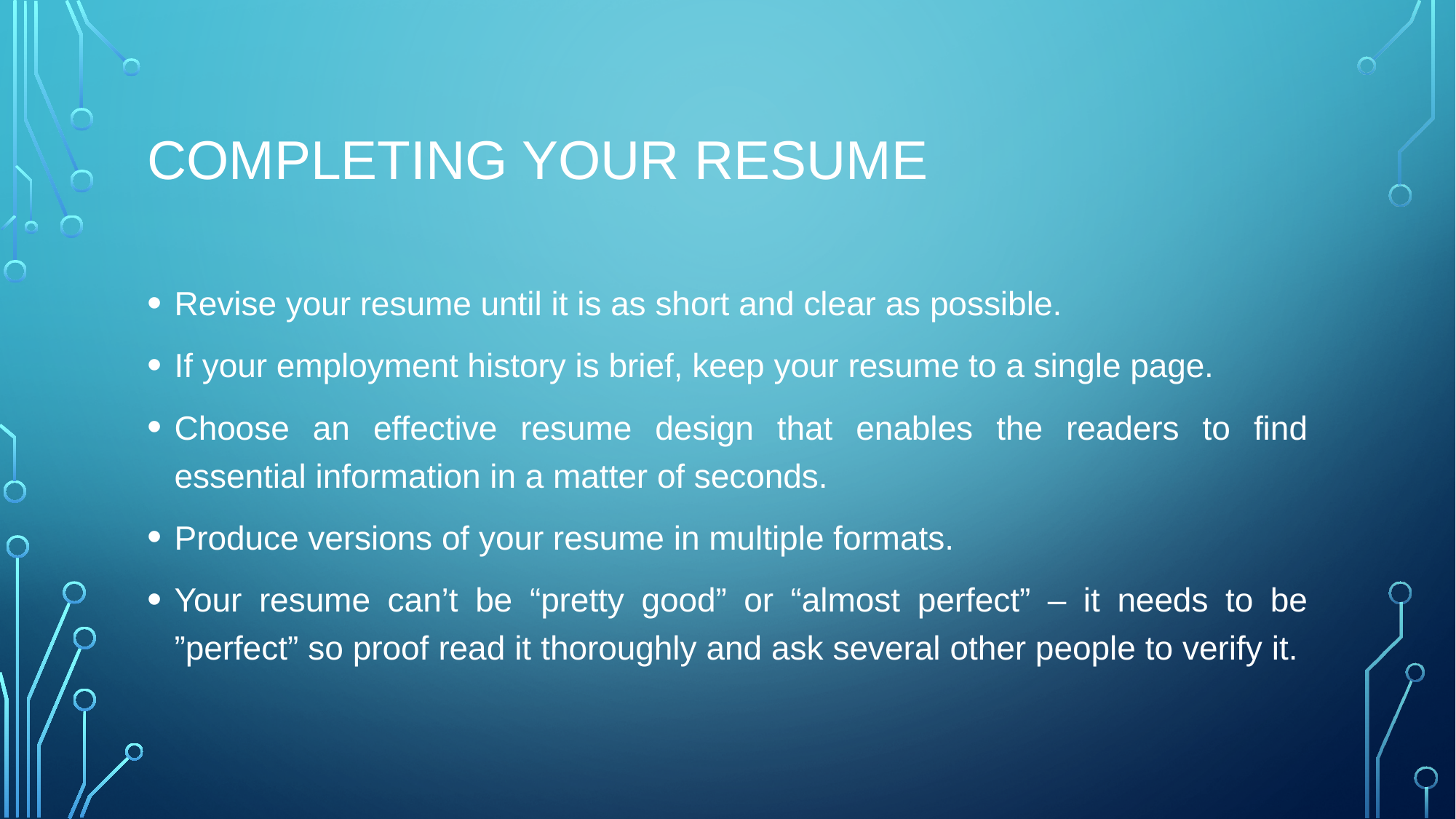

# Completing your resume
Revise your resume until it is as short and clear as possible.
If your employment history is brief, keep your resume to a single page.
Choose an effective resume design that enables the readers to find essential information in a matter of seconds.
Produce versions of your resume in multiple formats.
Your resume can’t be “pretty good” or “almost perfect” – it needs to be ”perfect” so proof read it thoroughly and ask several other people to verify it.